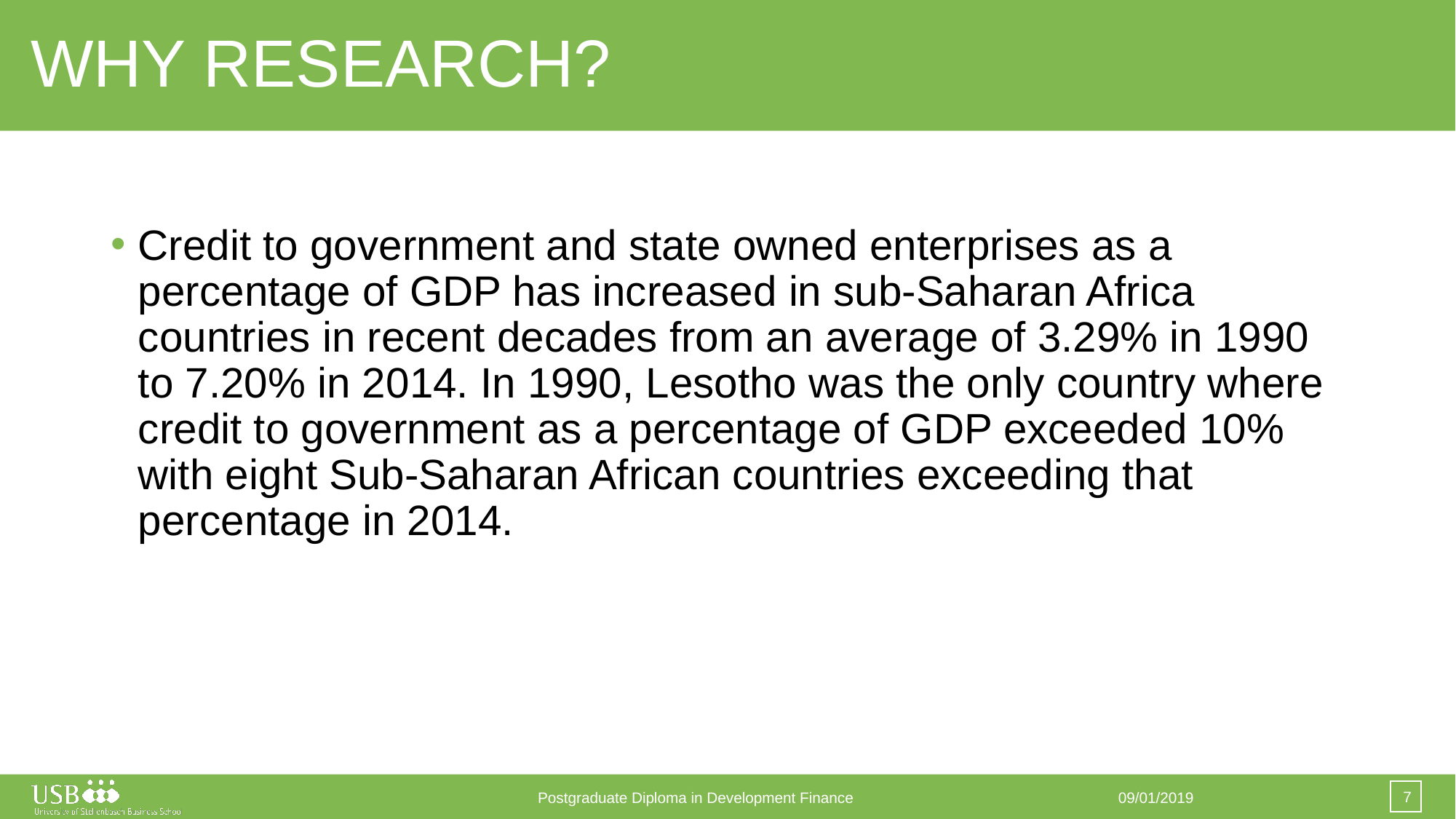

# WHY RESEARCH?
Credit to government and state owned enterprises as a percentage of GDP has increased in sub-Saharan Africa countries in recent decades from an average of 3.29% in 1990 to 7.20% in 2014. In 1990, Lesotho was the only country where credit to government as a percentage of GDP exceeded 10% with eight Sub-Saharan African countries exceeding that percentage in 2014.

7